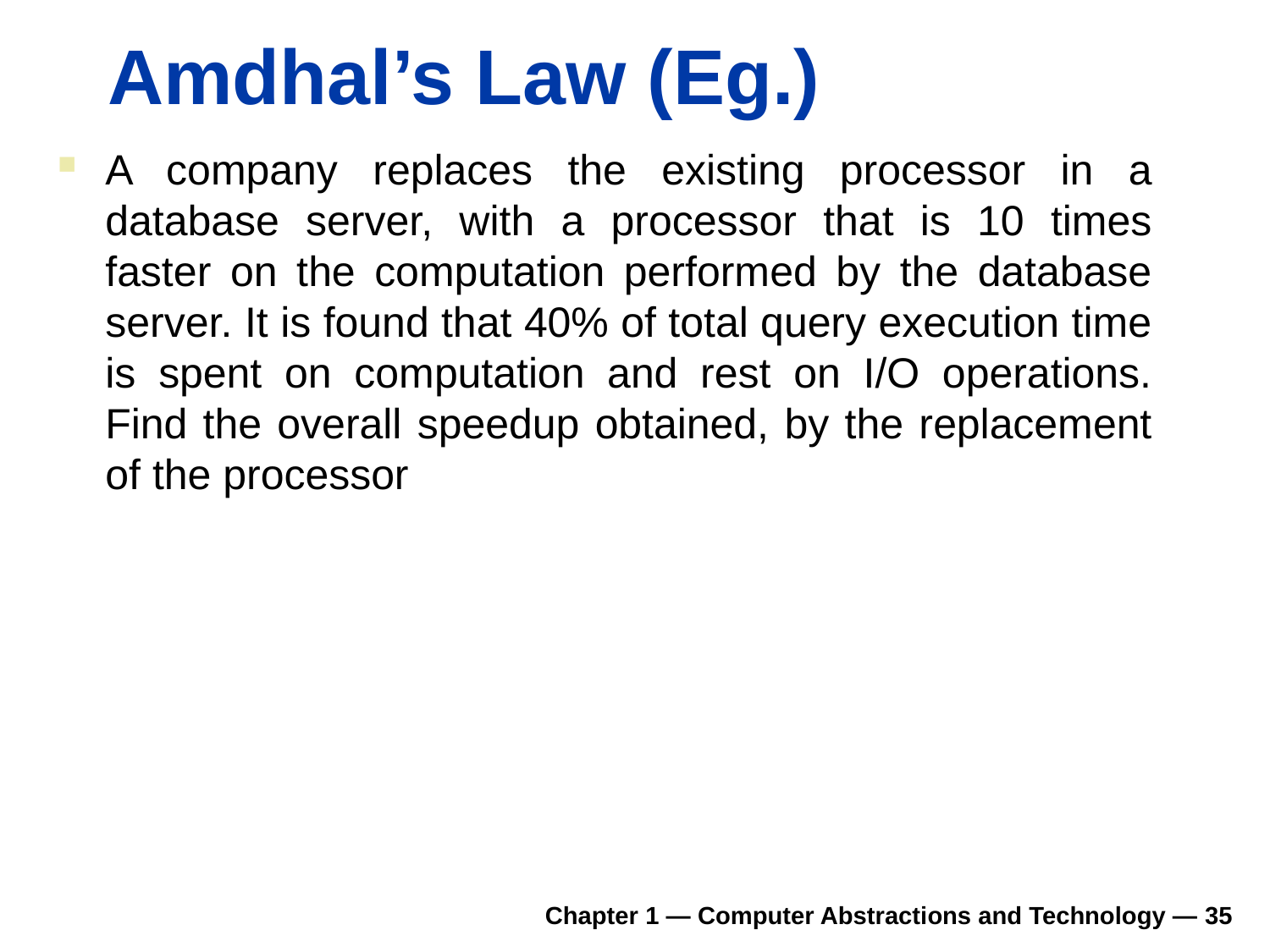

# Amdhal’s Law (Eg.)
A company replaces the existing processor in a database server, with a processor that is 10 times faster on the computation performed by the database server. It is found that 40% of total query execution time is spent on computation and rest on I/O operations. Find the overall speedup obtained, by the replacement of the processor
Chapter 1 — Computer Abstractions and Technology — 35